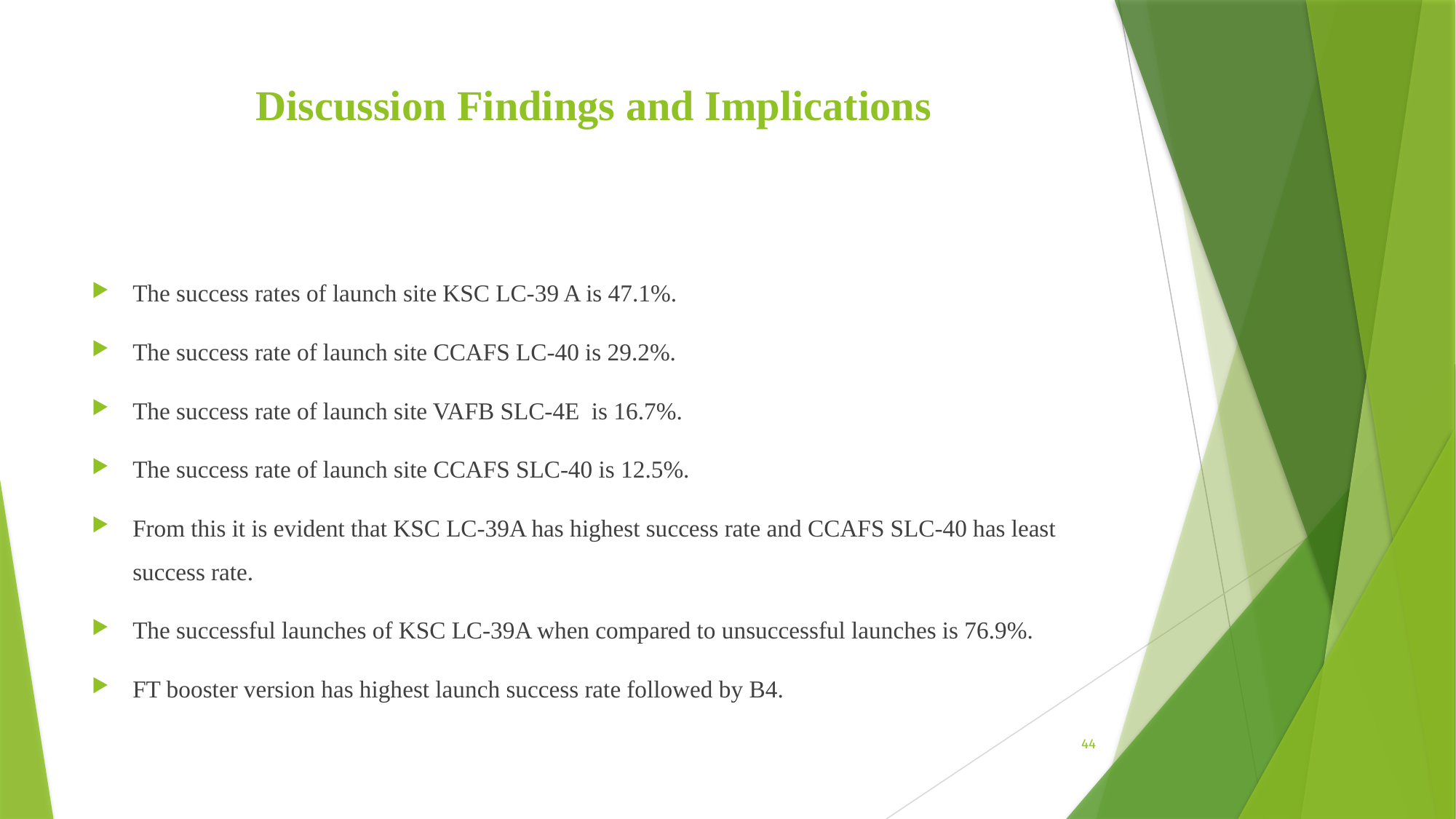

# Discussion Findings and Implications
The success rates of launch site KSC LC-39 A is 47.1%.
The success rate of launch site CCAFS LC-40 is 29.2%.
The success rate of launch site VAFB SLC-4E  is 16.7%.
The success rate of launch site CCAFS SLC-40 is 12.5%.
From this it is evident that KSC LC-39A has highest success rate and CCAFS SLC-40 has least success rate.
The successful launches of KSC LC-39A when compared to unsuccessful launches is 76.9%.
FT booster version has highest launch success rate followed by B4.

44